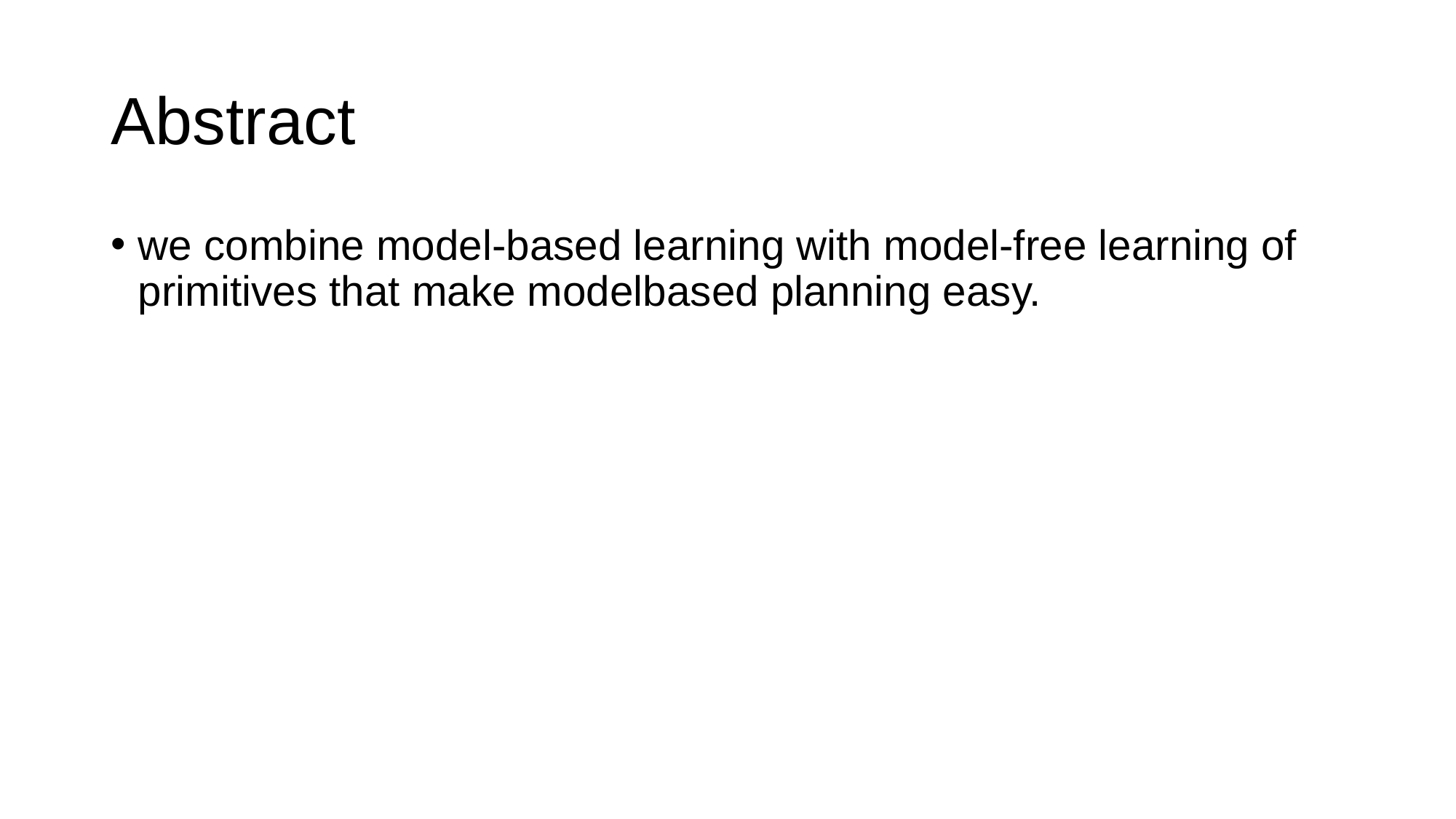

# Abstract
we combine model-based learning with model-free learning of primitives that make modelbased planning easy.